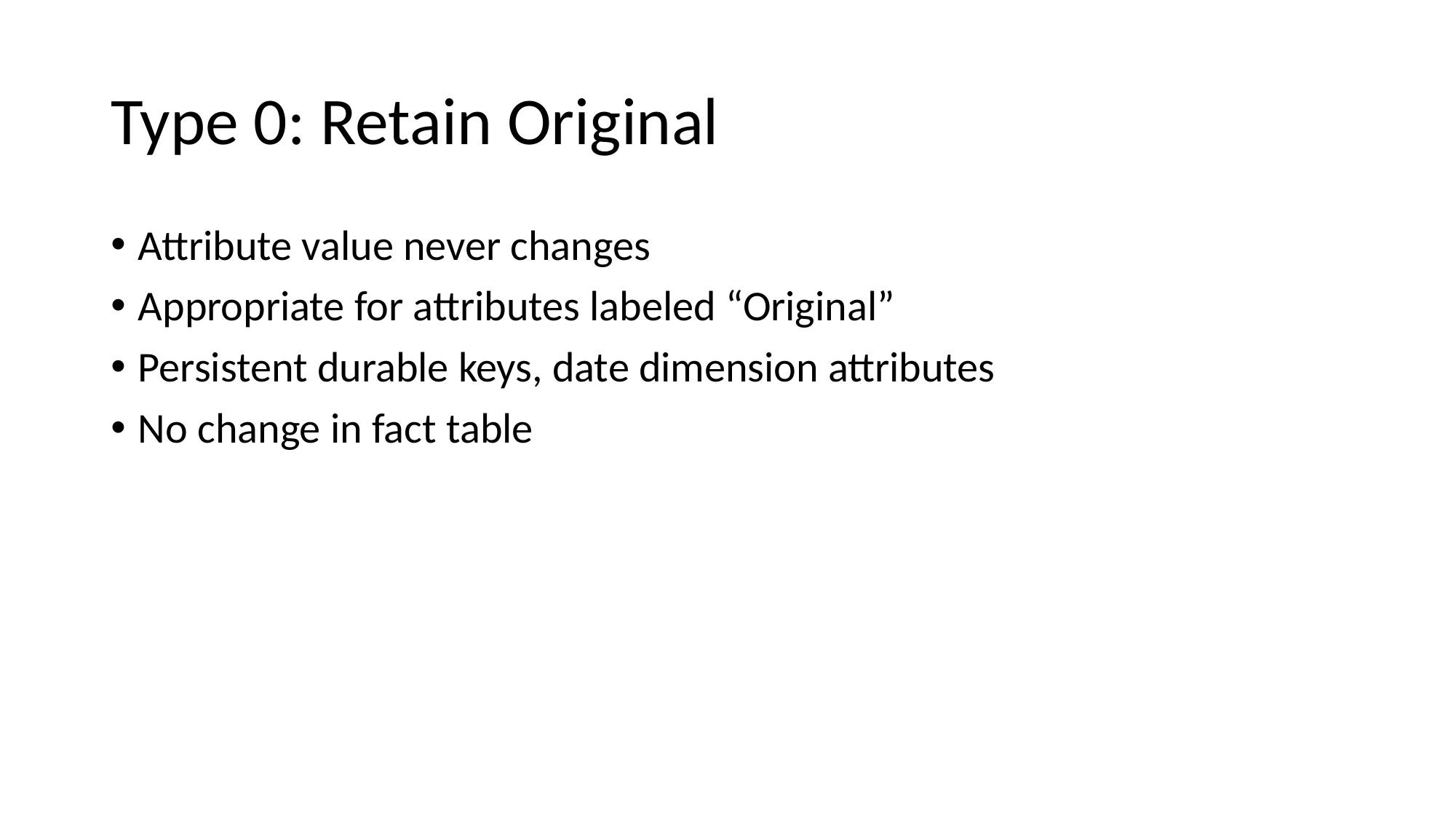

# Type 0: Retain Original
Attribute value never changes
Appropriate for attributes labeled “Original”
Persistent durable keys, date dimension attributes
No change in fact table